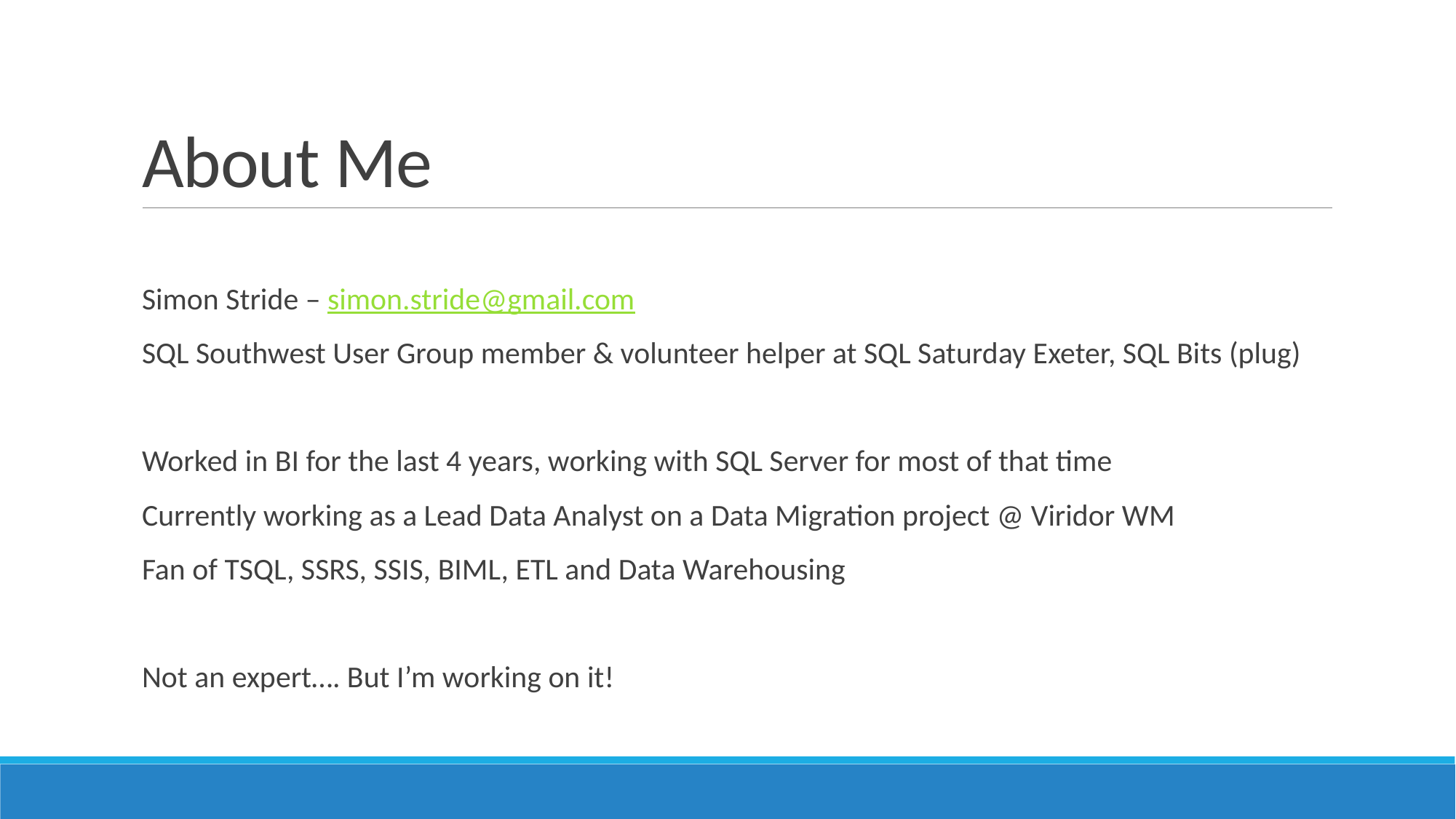

# About Me

Simon Stride – simon.stride@gmail.com
SQL Southwest User Group member & volunteer helper at SQL Saturday Exeter, SQL Bits (plug)

Worked in BI for the last 4 years, working with SQL Server for most of that time
Currently working as a Lead Data Analyst on a Data Migration project @ Viridor WM
Fan of TSQL, SSRS, SSIS, BIML, ETL and Data Warehousing

Not an expert…. But I’m working on it!